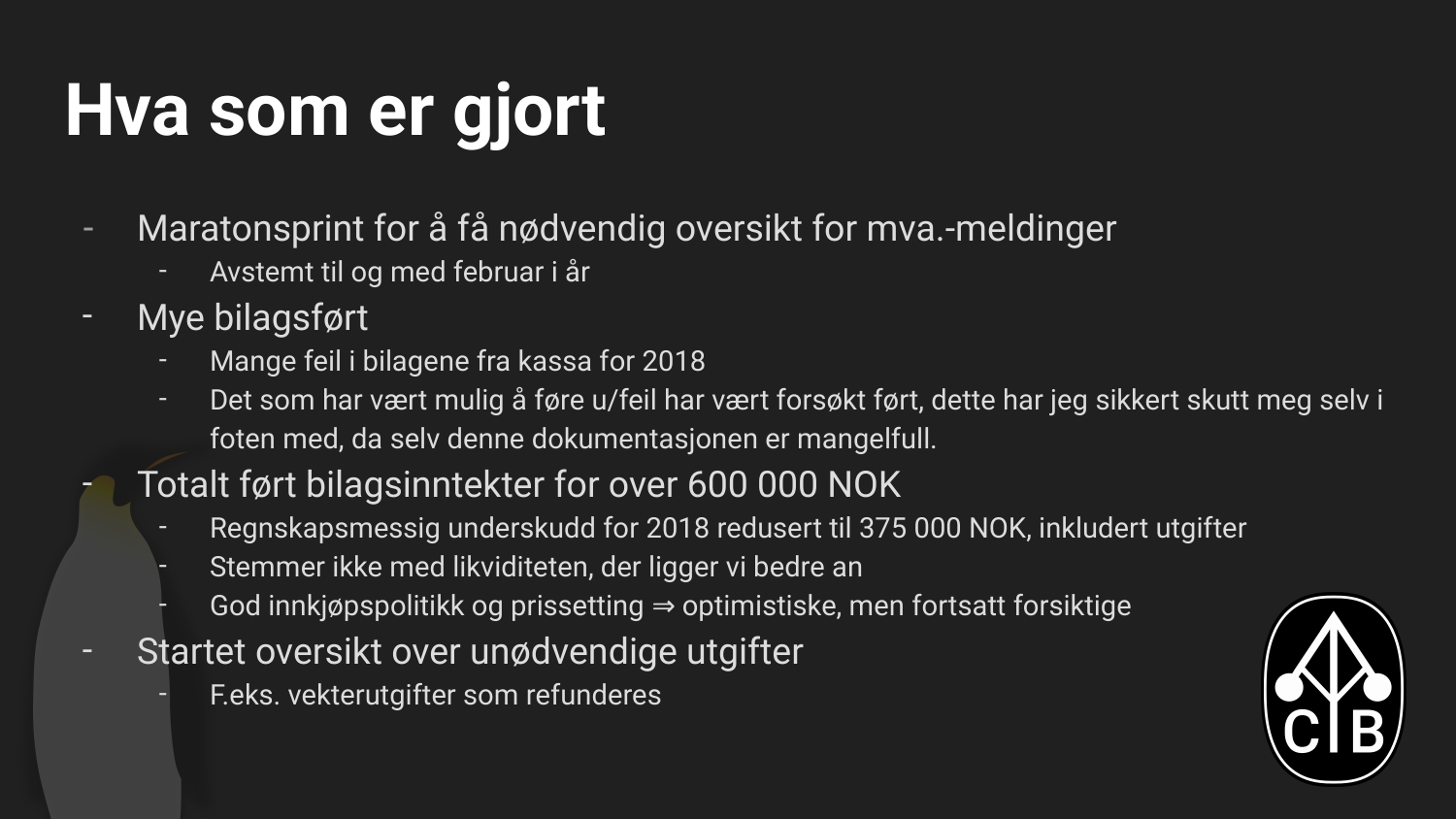

# Hva som er gjort
Maratonsprint for å få nødvendig oversikt for mva.-meldinger
Avstemt til og med februar i år
Mye bilagsført
Mange feil i bilagene fra kassa for 2018
Det som har vært mulig å føre u/feil har vært forsøkt ført, dette har jeg sikkert skutt meg selv i foten med, da selv denne dokumentasjonen er mangelfull.
Totalt ført bilagsinntekter for over 600 000 NOK
Regnskapsmessig underskudd for 2018 redusert til 375 000 NOK, inkludert utgifter
Stemmer ikke med likviditeten, der ligger vi bedre an
God innkjøpspolitikk og prissetting ⇒ optimistiske, men fortsatt forsiktige
Startet oversikt over unødvendige utgifter
F.eks. vekterutgifter som refunderes